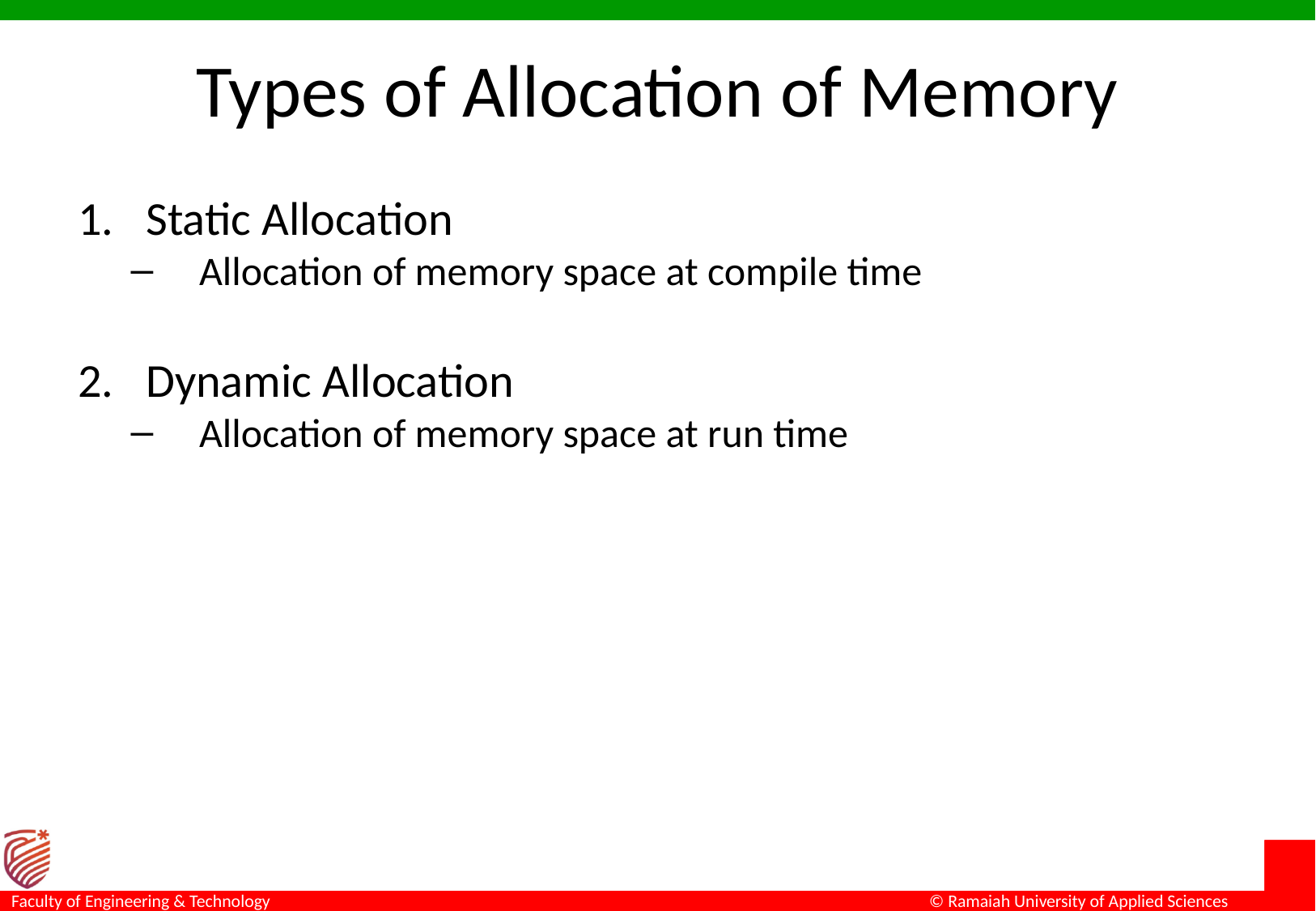

# Types of Allocation of Memory
Static Allocation
Allocation of memory space at compile time

Dynamic Allocation
Allocation of memory space at run time